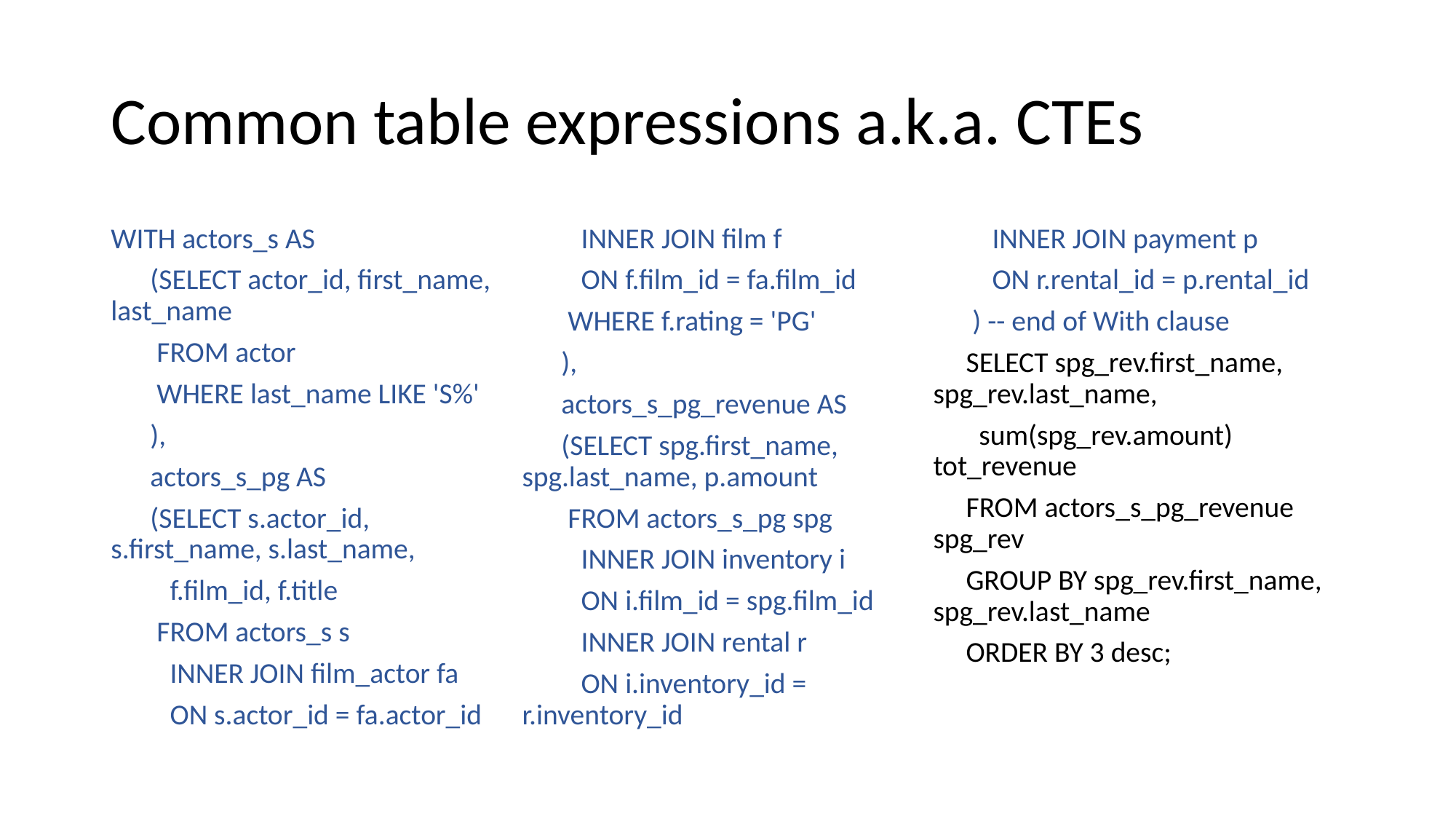

# Common table expressions a.k.a. CTEs
WITH actors_s AS
      (SELECT actor_id, first_name, last_name
       FROM actor
       WHERE last_name LIKE 'S%'
      ),
      actors_s_pg AS
      (SELECT s.actor_id, s.first_name, s.last_name,
         f.film_id, f.title
       FROM actors_s s
         INNER JOIN film_actor fa
         ON s.actor_id = fa.actor_id
         INNER JOIN film f
         ON f.film_id = fa.film_id
       WHERE f.rating = 'PG'
      ),
      actors_s_pg_revenue AS
      (SELECT spg.first_name, spg.last_name, p.amount
       FROM actors_s_pg spg
         INNER JOIN inventory i
         ON i.film_id = spg.film_id
         INNER JOIN rental r
         ON i.inventory_id = r.inventory_id
         INNER JOIN payment p
         ON r.rental_id = p.rental_id
      ) -- end of With clause
     SELECT spg_rev.first_name, spg_rev.last_name,
       sum(spg_rev.amount) tot_revenue
     FROM actors_s_pg_revenue spg_rev
     GROUP BY spg_rev.first_name, spg_rev.last_name
     ORDER BY 3 desc;